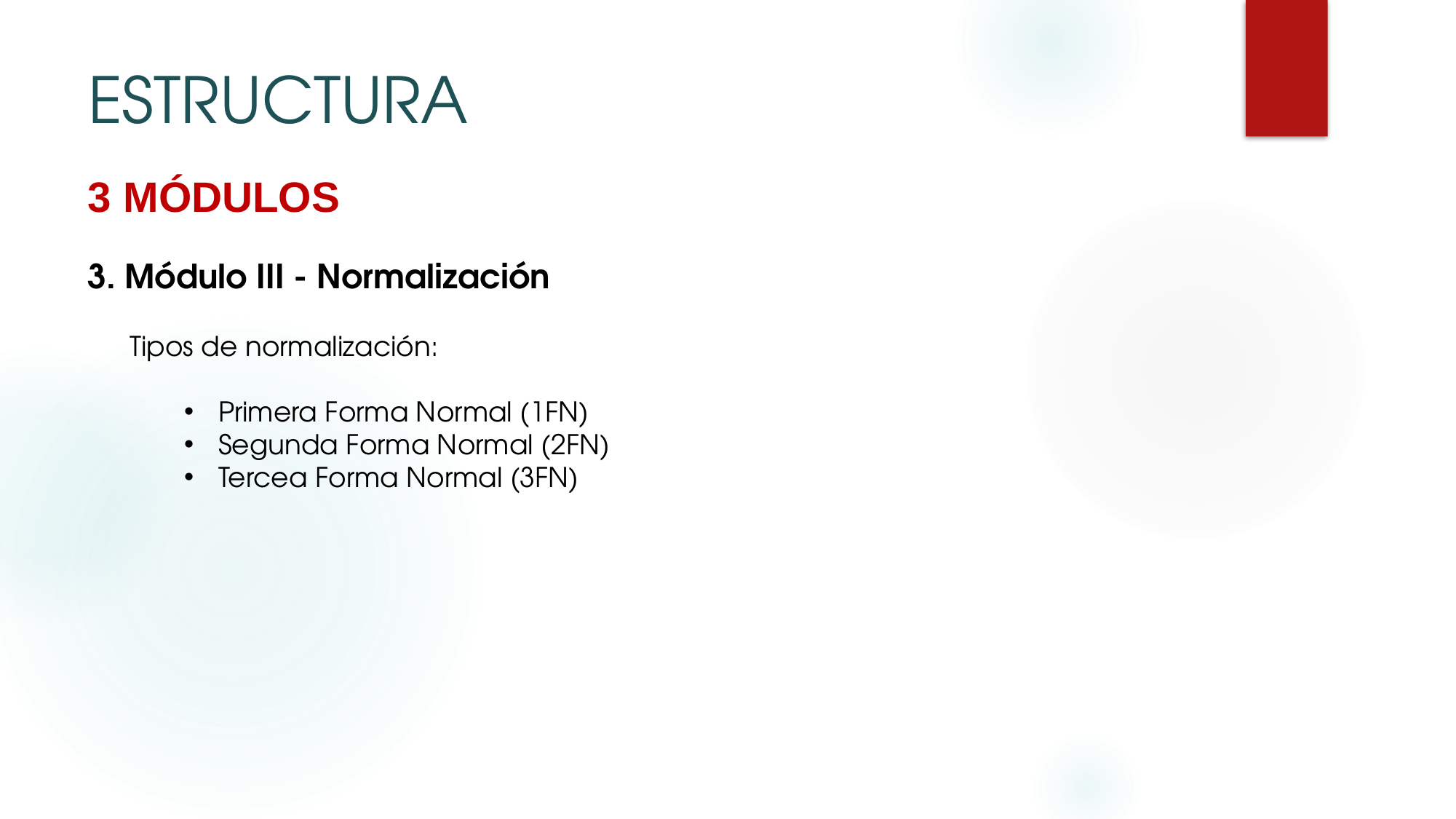

# ESTRUCTURA
3 MÓDULOS
3. Módulo III - Normalización
Tipos de normalización:

Primera Forma Normal (1FN)
Segunda Forma Normal (2FN)
Tercea Forma Normal (3FN)